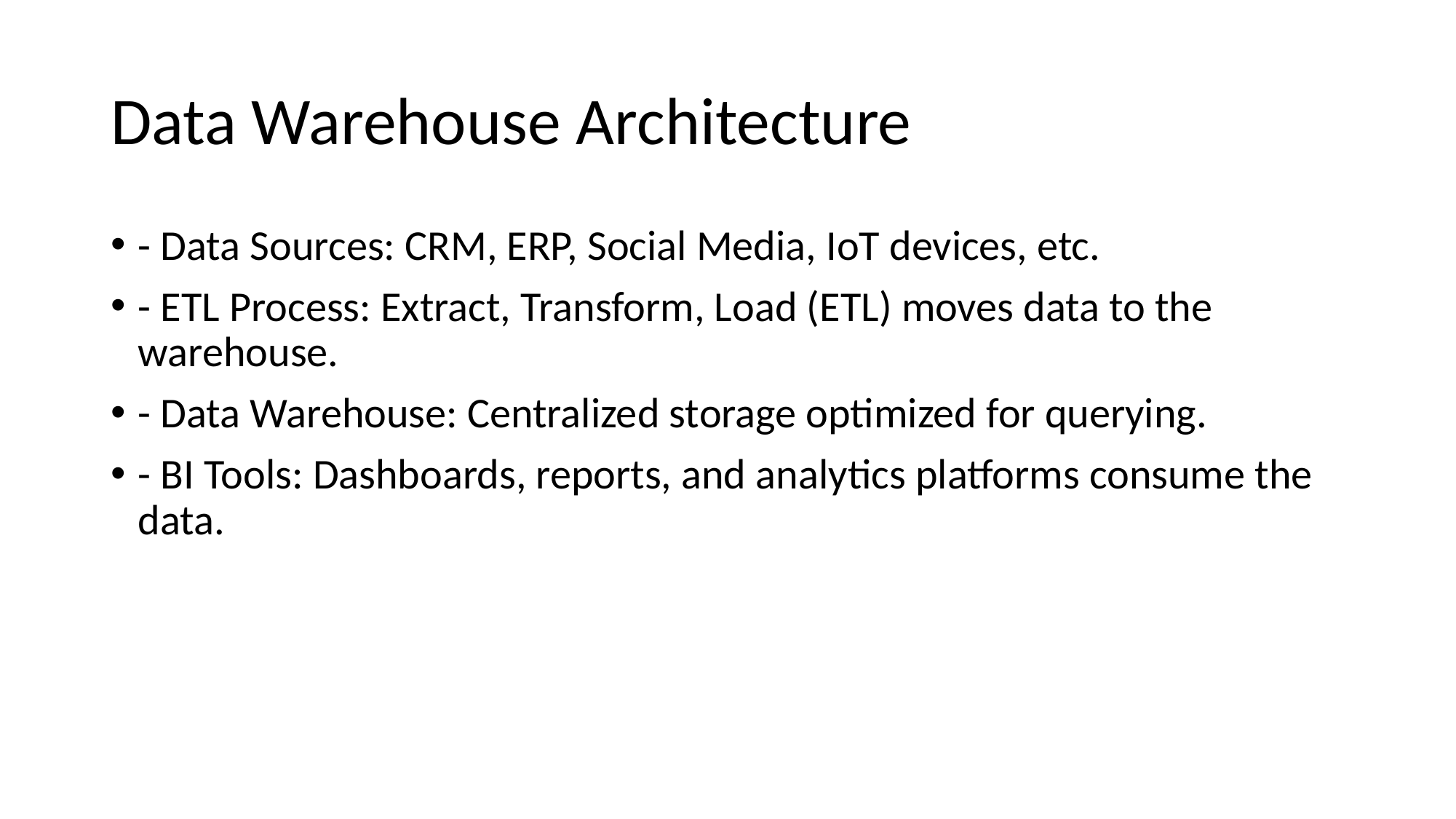

# Data Warehouse Architecture
- Data Sources: CRM, ERP, Social Media, IoT devices, etc.
- ETL Process: Extract, Transform, Load (ETL) moves data to the warehouse.
- Data Warehouse: Centralized storage optimized for querying.
- BI Tools: Dashboards, reports, and analytics platforms consume the data.